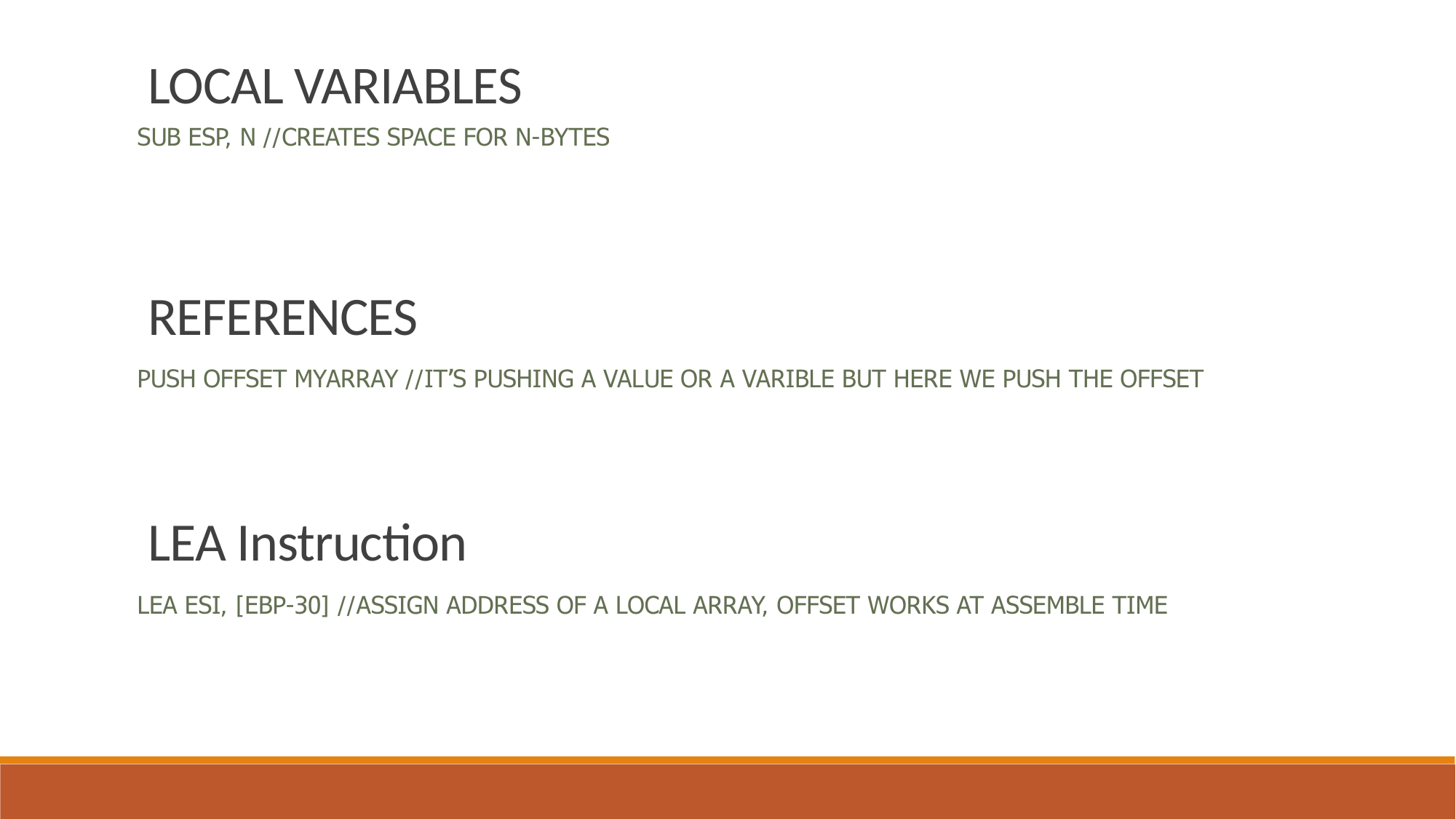

LOCAL VARIABLES
SUB ESP, N //CREATES SPACE FOR N-BYTES
REFERENCES
PUSH OFFSET MYARRAY //IT’S PUSHING A VALUE OR A VARIBLE BUT HERE WE PUSH THE OFFSET
LEA Instruction
LEA ESI, [EBP-30] //ASSIGN ADDRESS OF A LOCAL ARRAY, OFFSET WORKS AT ASSEMBLE TIME